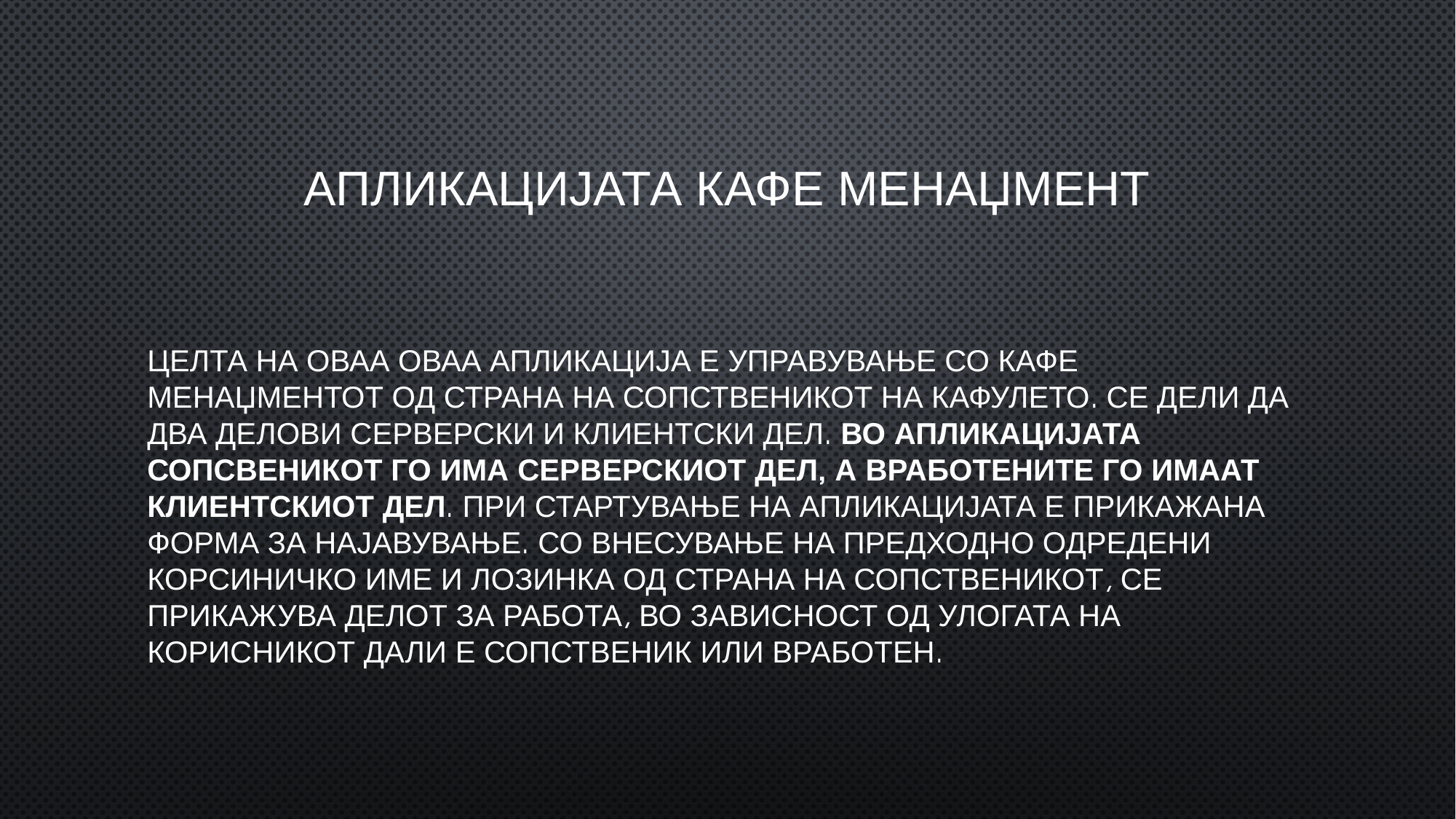

# Апликацијата кафе менаџмент
Целта на оваа оваа апликација е управување со кафе менаџментот од страна на сопственикот на кафулето. Се дели да два делови серверски и клиентски дел. Во апликацијата сопсвеникот го има серверскиот дел, а вработените го имаат клиентскиот дел. При стартување на апликацијата е прикажана форма за најавување. Со внесување на предходно одредени корсиничко име и лозинка од страна на сопственикот, се прикажува делот за работа, во зависност од улогата на корисникот дали е сопственик или вработен.